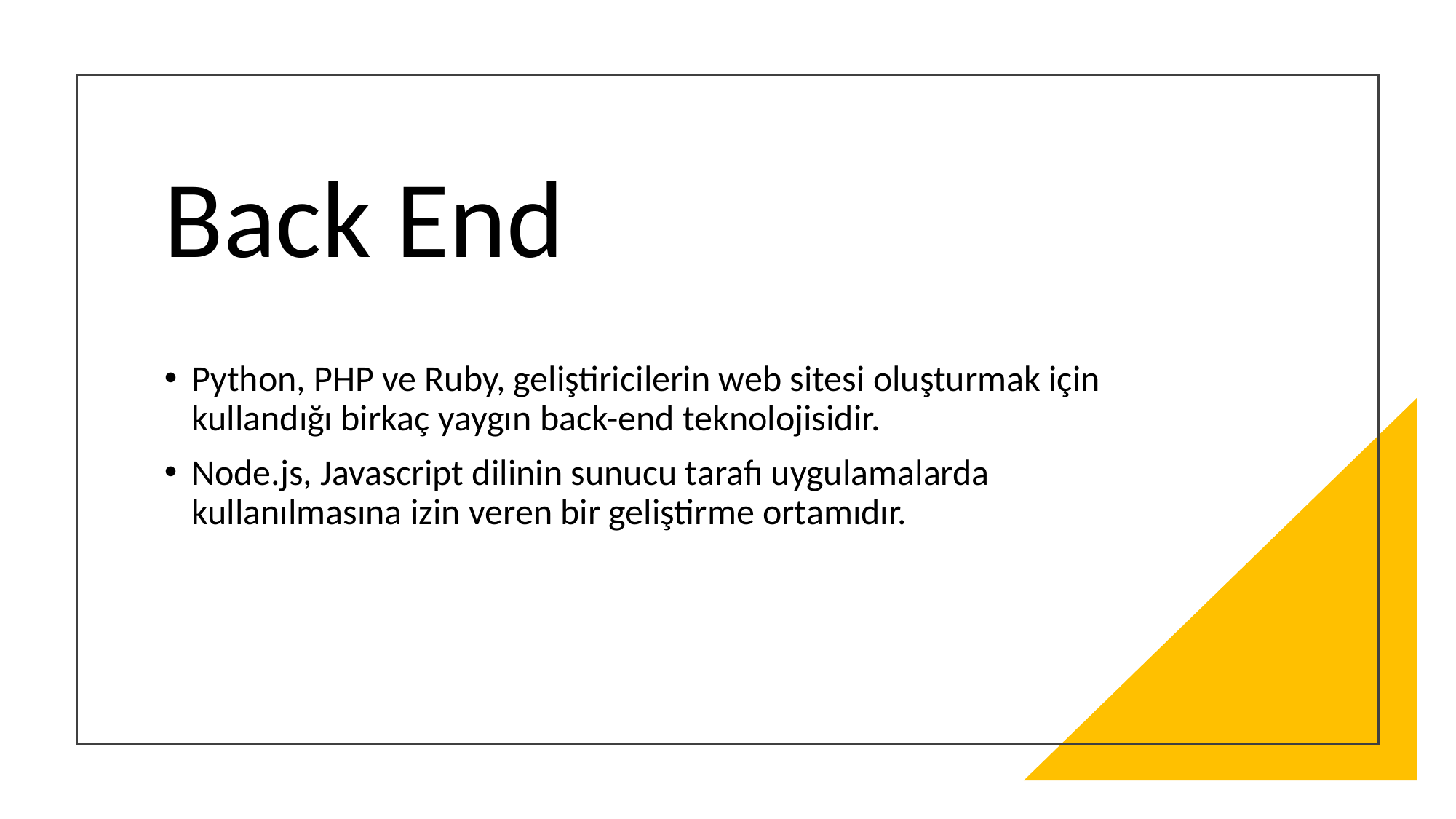

# Back End
Python, PHP ve Ruby, geliştiricilerin web sitesi oluşturmak için kullandığı birkaç yaygın back-end teknolojisidir.
Node.js, Javascript dilinin sunucu tarafı uygulamalarda kullanılmasına izin veren bir geliştirme ortamıdır.